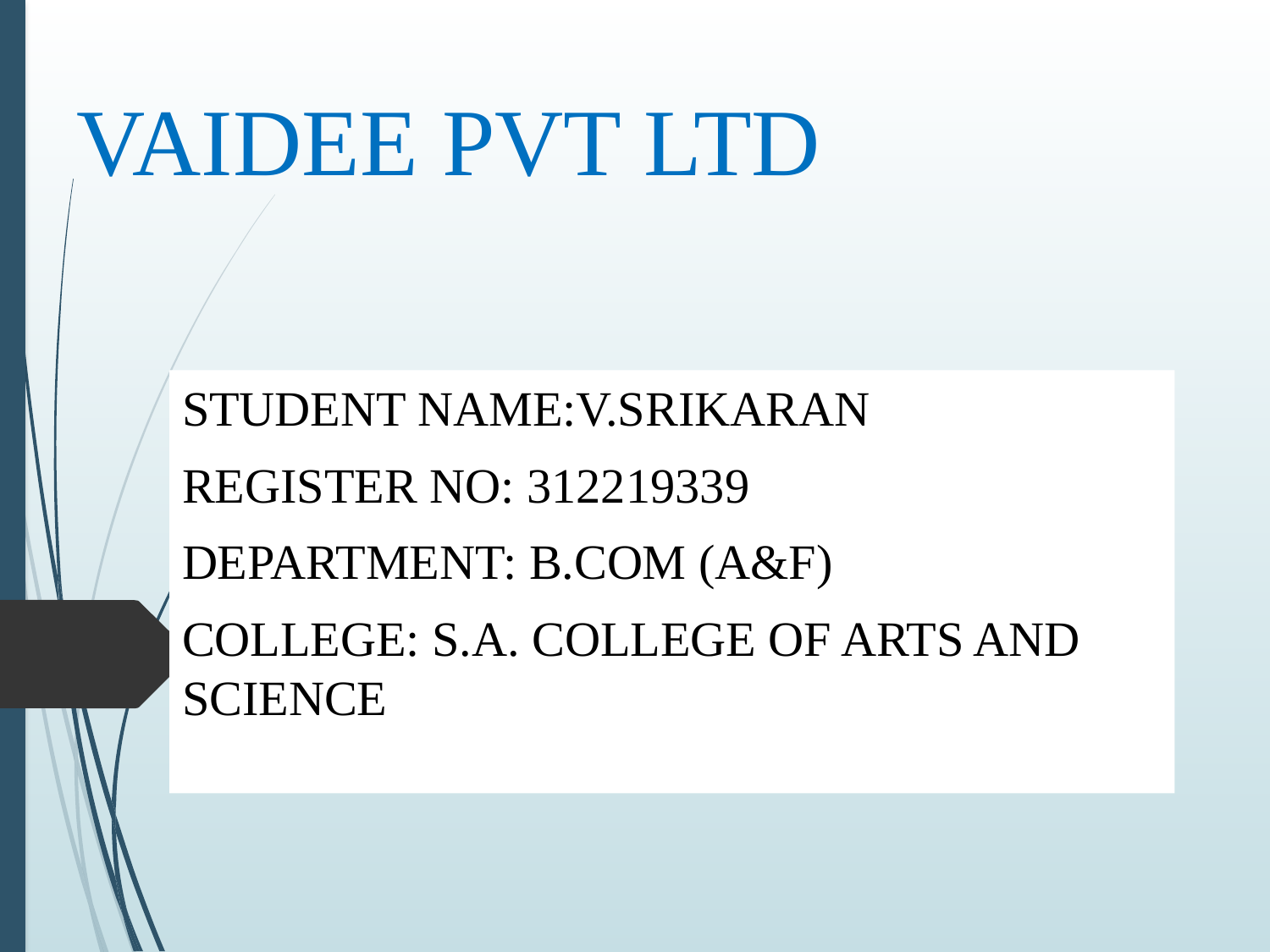

# VAIDEE PVT LTD
STUDENT NAME:V.SRIKARAN
REGISTER NO: 312219339
DEPARTMENT: B.COM (A&F)
COLLEGE: S.A. COLLEGE OF ARTS AND SCIENCE